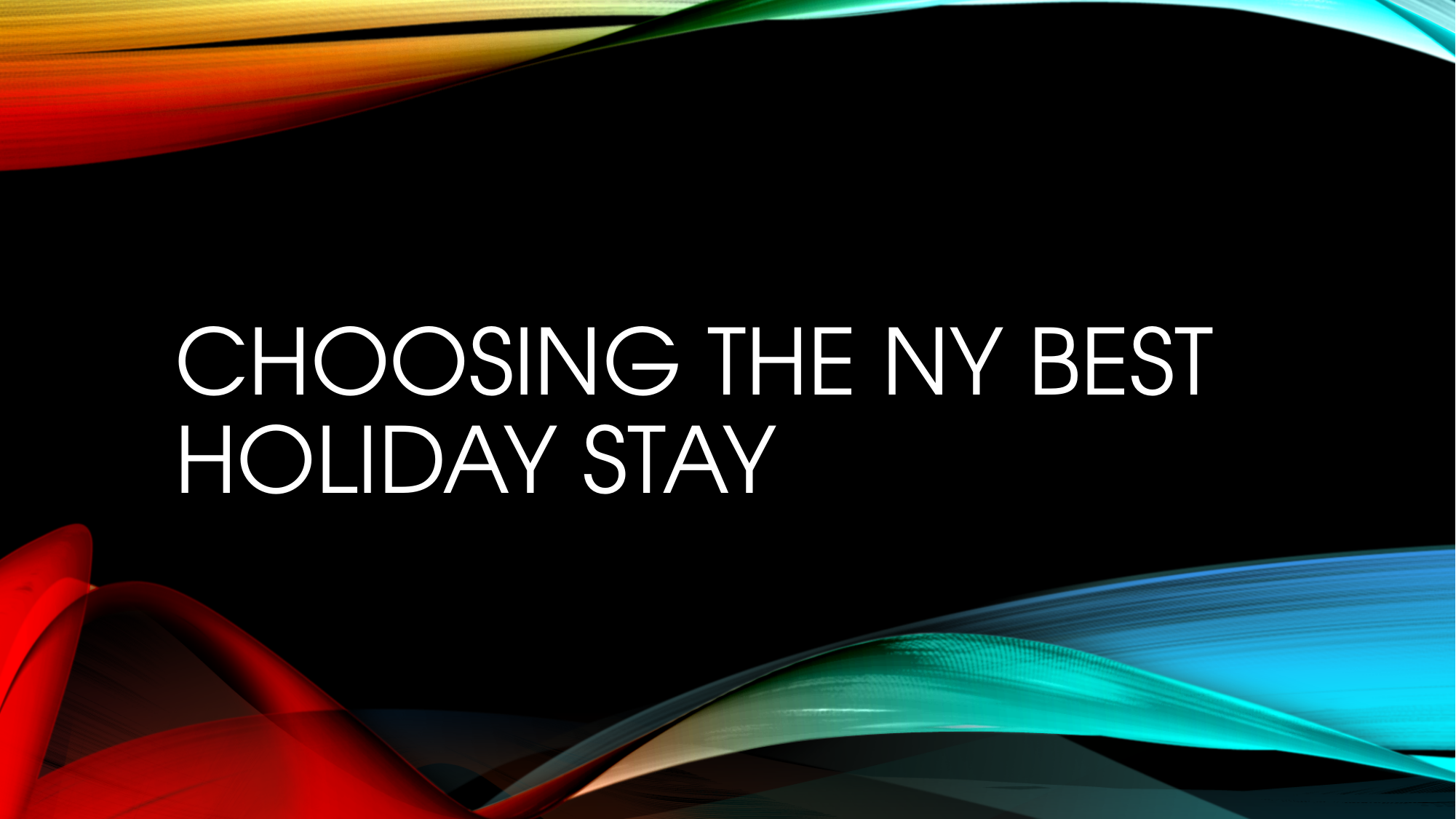

# Choosing the ny best holiday stay